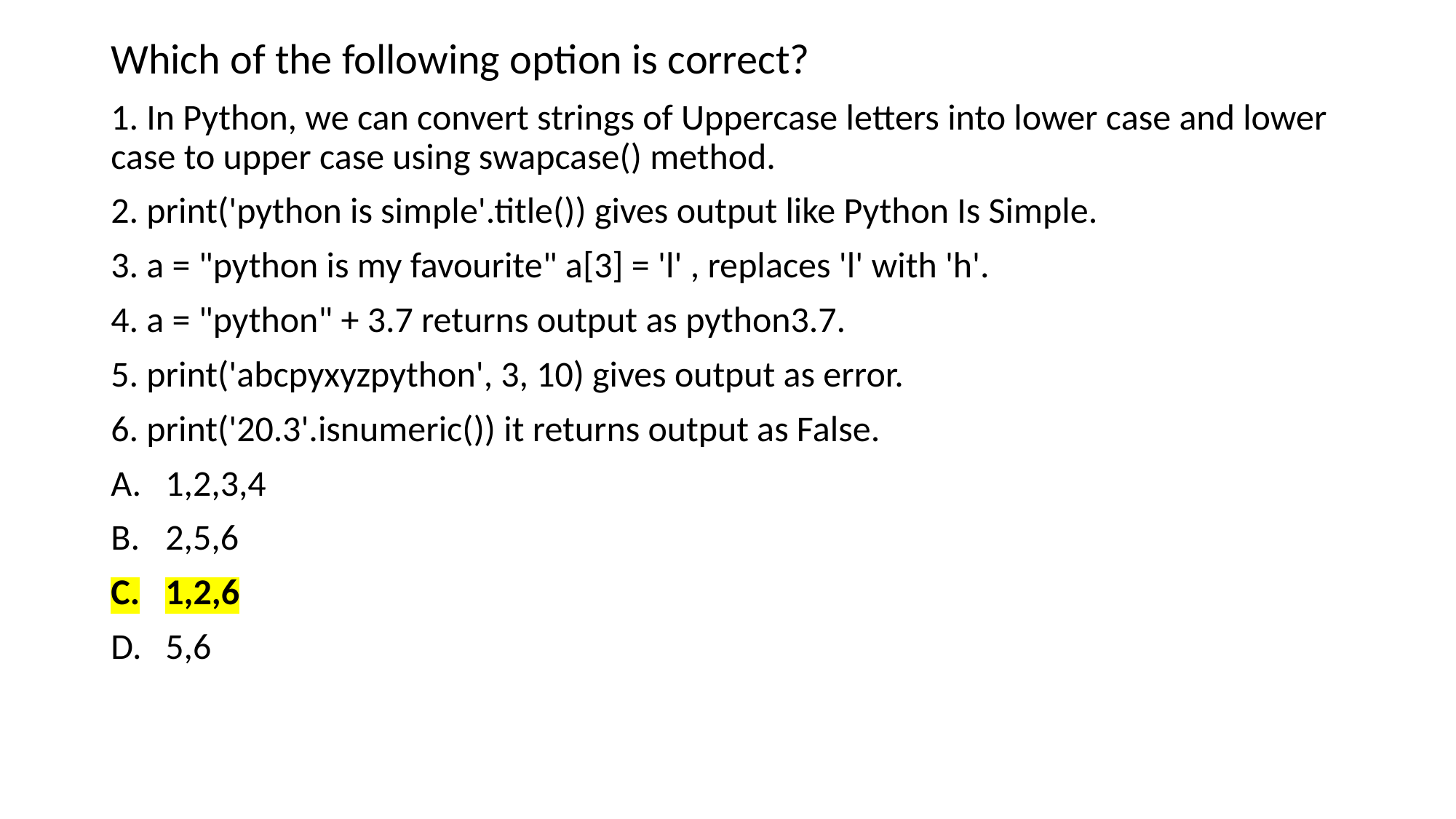

Which of the following option is correct?
1. In Python, we can convert strings of Uppercase letters into lower case and lower case to upper case using swapcase() method.
2. print('python is simple'.title()) gives output like Python Is Simple.
3. a = "python is my favourite" a[3] = 'l' , replaces 'l' with 'h'.
4. a = "python" + 3.7 returns output as python3.7.
5. print('abcpyxyzpython', 3, 10) gives output as error.
6. print('20.3'.isnumeric()) it returns output as False.
1,2,3,4
2,5,6
1,2,6
5,6